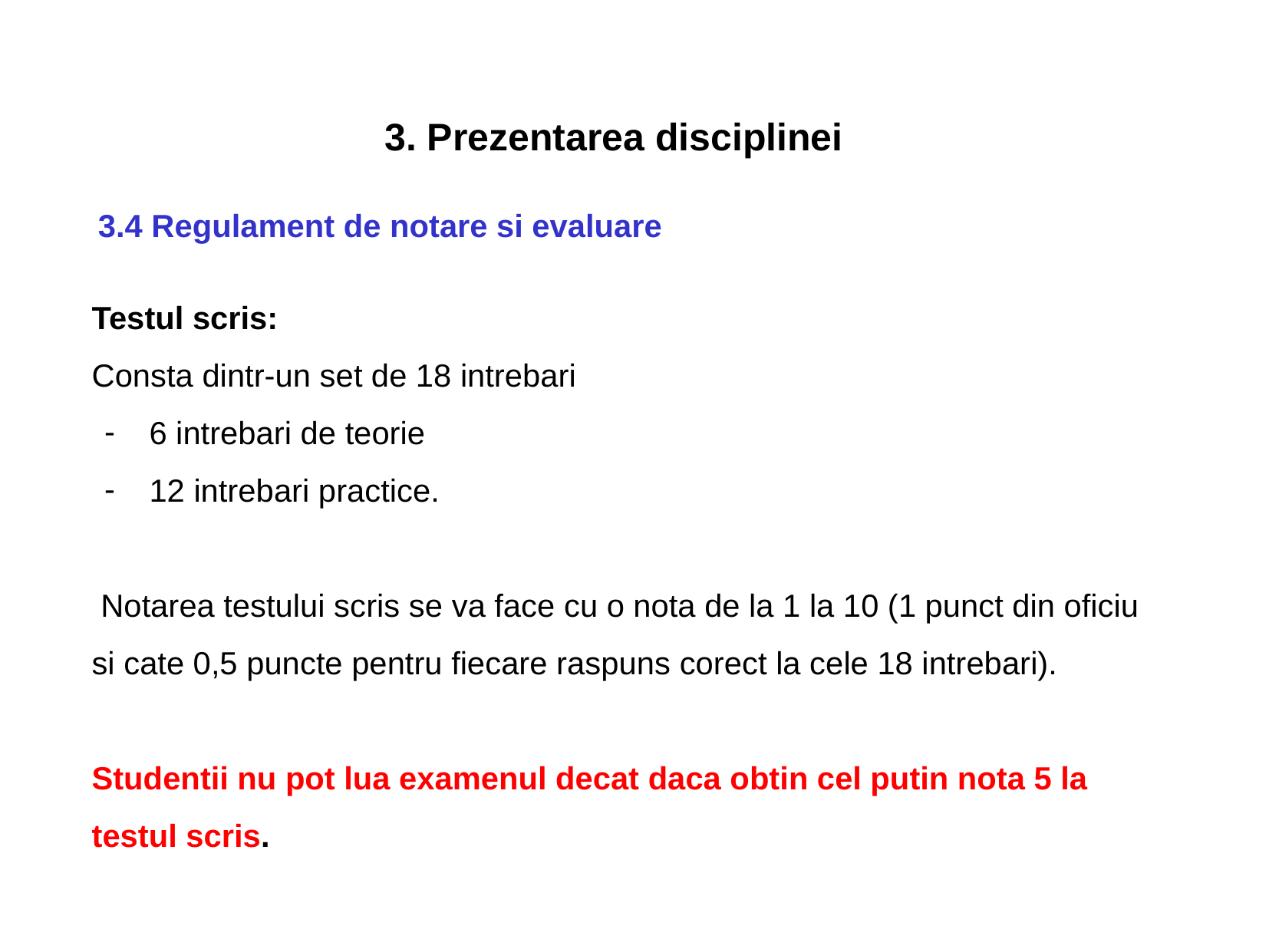

3. Prezentarea disciplinei
3.4 Regulament de notare si evaluare
Testul scris:
Consta dintr-un set de 18 intrebari
6 intrebari de teorie
12 intrebari practice.

 Notarea testului scris se va face cu o nota de la 1 la 10 (1 punct din oficiu si cate 0,5 puncte pentru fiecare raspuns corect la cele 18 intrebari).

Studentii nu pot lua examenul decat daca obtin cel putin nota 5 la testul scris.